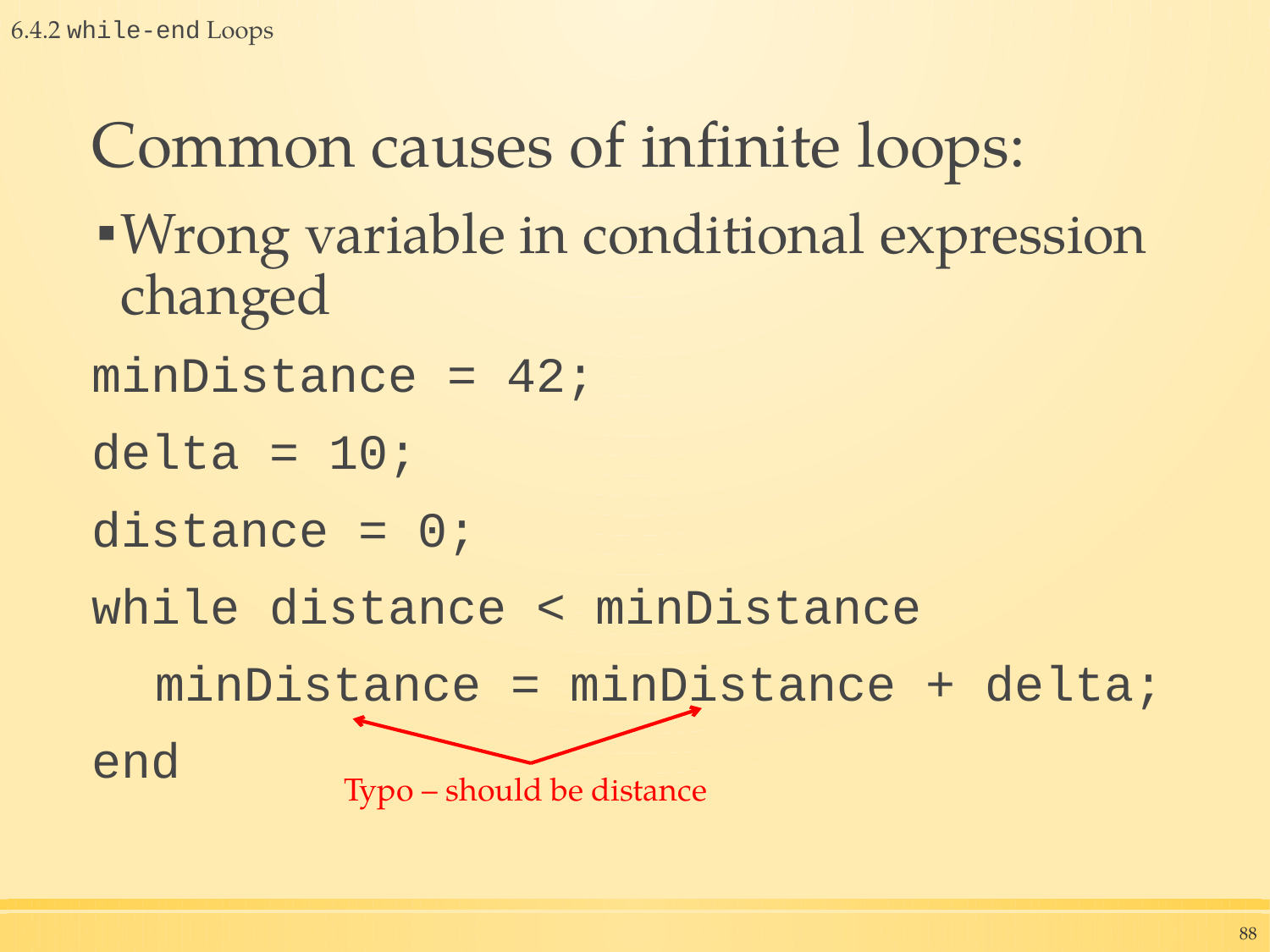

6.4.2 while-end Loops
Common causes of infinite loops:
Wrong variable in conditional expression changed
minDistance = 42;
delta = 10;
distance = 0;
while distance < minDistance
	minDistance = minDistance + delta;
end

Typo – should be distance
88